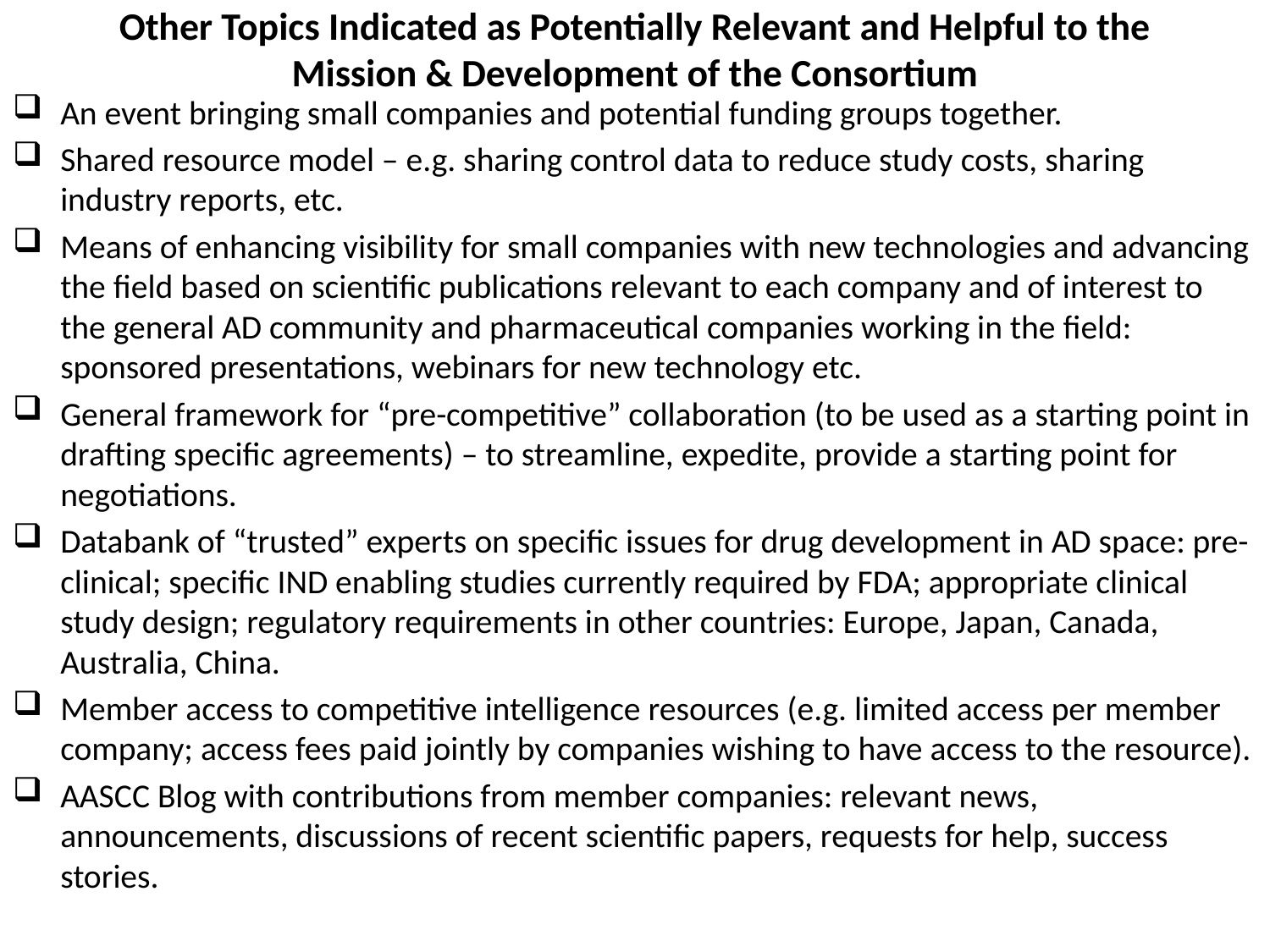

# Other Topics Indicated as Potentially Relevant and Helpful to the Mission & Development of the Consortium
An event bringing small companies and potential funding groups together.
Shared resource model – e.g. sharing control data to reduce study costs, sharing industry reports, etc.
Means of enhancing visibility for small companies with new technologies and advancing the field based on scientific publications relevant to each company and of interest to the general AD community and pharmaceutical companies working in the field: sponsored presentations, webinars for new technology etc.
General framework for “pre-competitive” collaboration (to be used as a starting point in drafting specific agreements) – to streamline, expedite, provide a starting point for negotiations.
Databank of “trusted” experts on specific issues for drug development in AD space: pre-clinical; specific IND enabling studies currently required by FDA; appropriate clinical study design; regulatory requirements in other countries: Europe, Japan, Canada, Australia, China.
Member access to competitive intelligence resources (e.g. limited access per member company; access fees paid jointly by companies wishing to have access to the resource).
AASCC Blog with contributions from member companies: relevant news, announcements, discussions of recent scientific papers, requests for help, success stories.